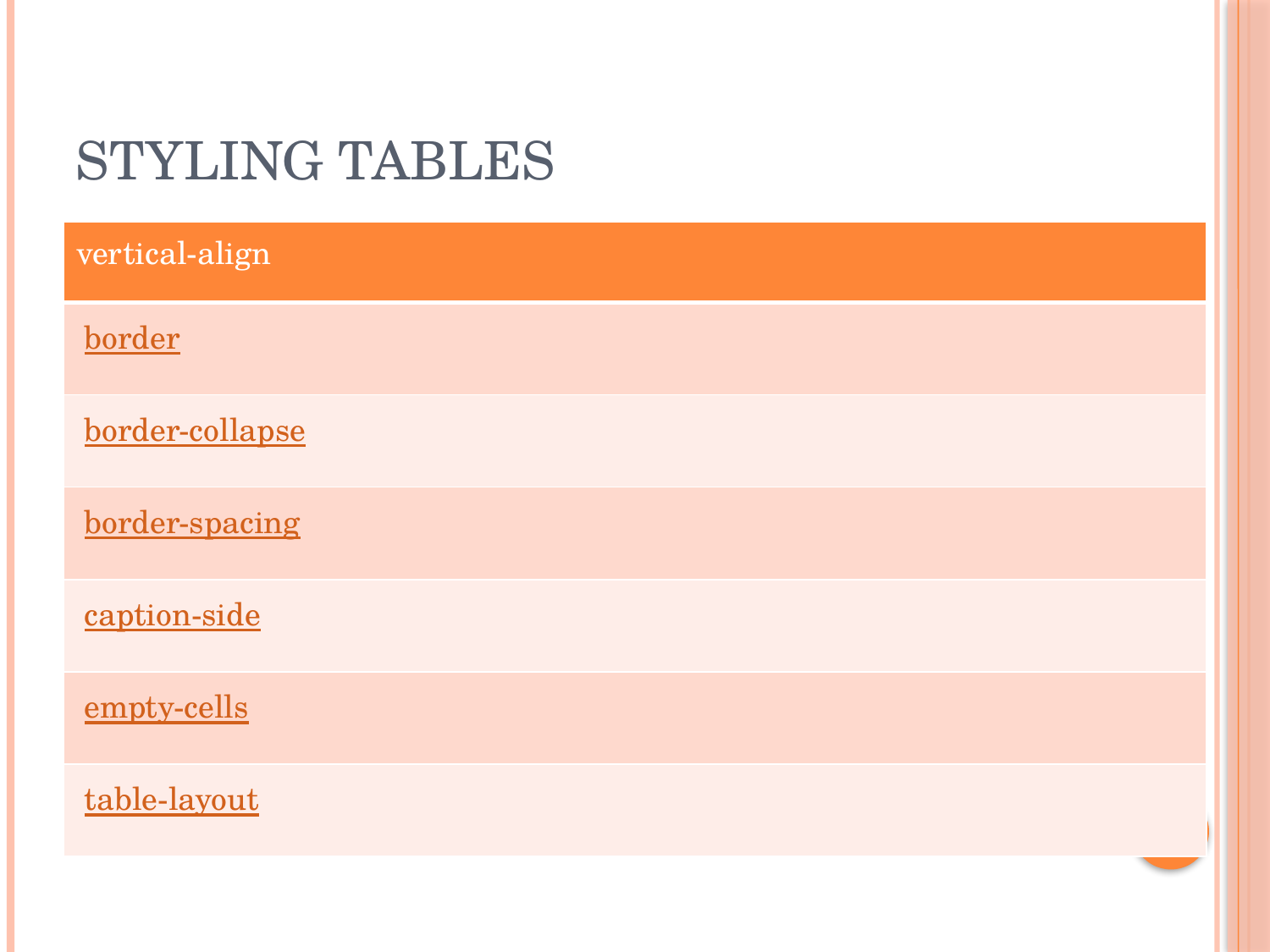

# Styling Tables
| vertical-align |
| --- |
| border |
| border-collapse |
| border-spacing |
| caption-side |
| empty-cells |
| table-layout |